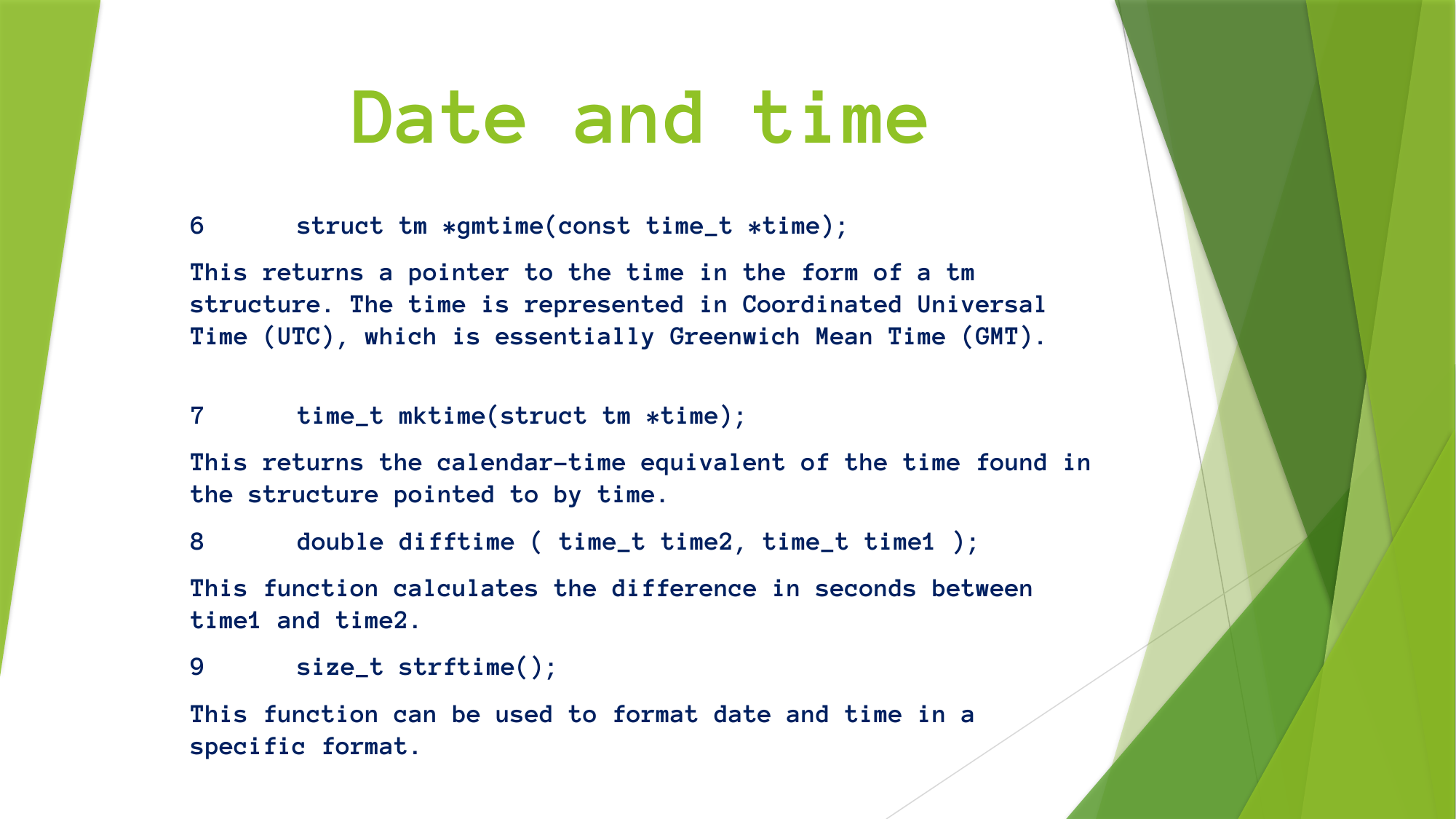

# Date and time
6	struct tm *gmtime(const time_t *time);
This returns a pointer to the time in the form of a tm structure. The time is represented in Coordinated Universal Time (UTC), which is essentially Greenwich Mean Time (GMT).
7 	time_t mktime(struct tm *time);
This returns the calendar-time equivalent of the time found in the structure pointed to by time.
8 	double difftime ( time_t time2, time_t time1 );
This function calculates the difference in seconds between time1 and time2.
9 	size_t strftime();
This function can be used to format date and time in a specific format.